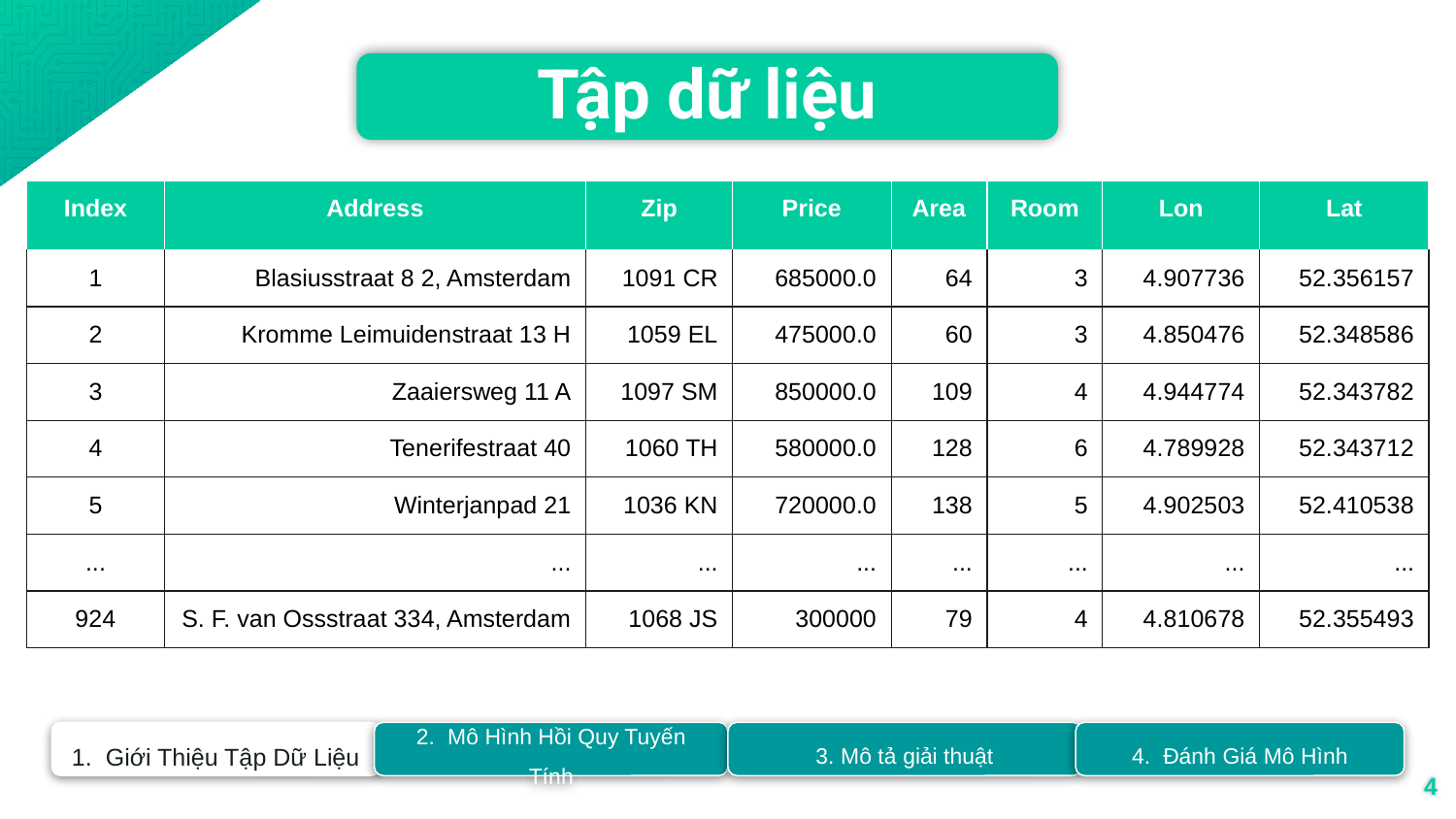

Tập dữ liệu
| Index | Address | Zip | Price | Area | Room | Lon | Lat |
| --- | --- | --- | --- | --- | --- | --- | --- |
| 1 | Blasiusstraat 8 2, Amsterdam | 1091 CR | 685000.0 | 64 | 3 | 4.907736 | 52.356157 |
| 2 | Kromme Leimuidenstraat 13 H | 1059 EL | 475000.0 | 60 | 3 | 4.850476 | 52.348586 |
| 3 | Zaaiersweg 11 A | 1097 SM | 850000.0 | 109 | 4 | 4.944774 | 52.343782 |
| 4 | Tenerifestraat 40 | 1060 TH | 580000.0 | 128 | 6 | 4.789928 | 52.343712 |
| 5 | Winterjanpad 21 | 1036 KN | 720000.0 | 138 | 5 | 4.902503 | 52.410538 |
| ... | ... | ... | ... | ... | ... | ... | ... |
| 924 | S. F. van Ossstraat 334, Amsterdam | 1068 JS | 300000 | 79 | 4 | 4.810678 | 52.355493 |
1.  Giới Thiệu Tập Dữ Liệu
2.  Mô Hình Hồi Quy Tuyến Tính
3. Mô tả giải thuật
4.  Đánh Giá Mô Hình
4